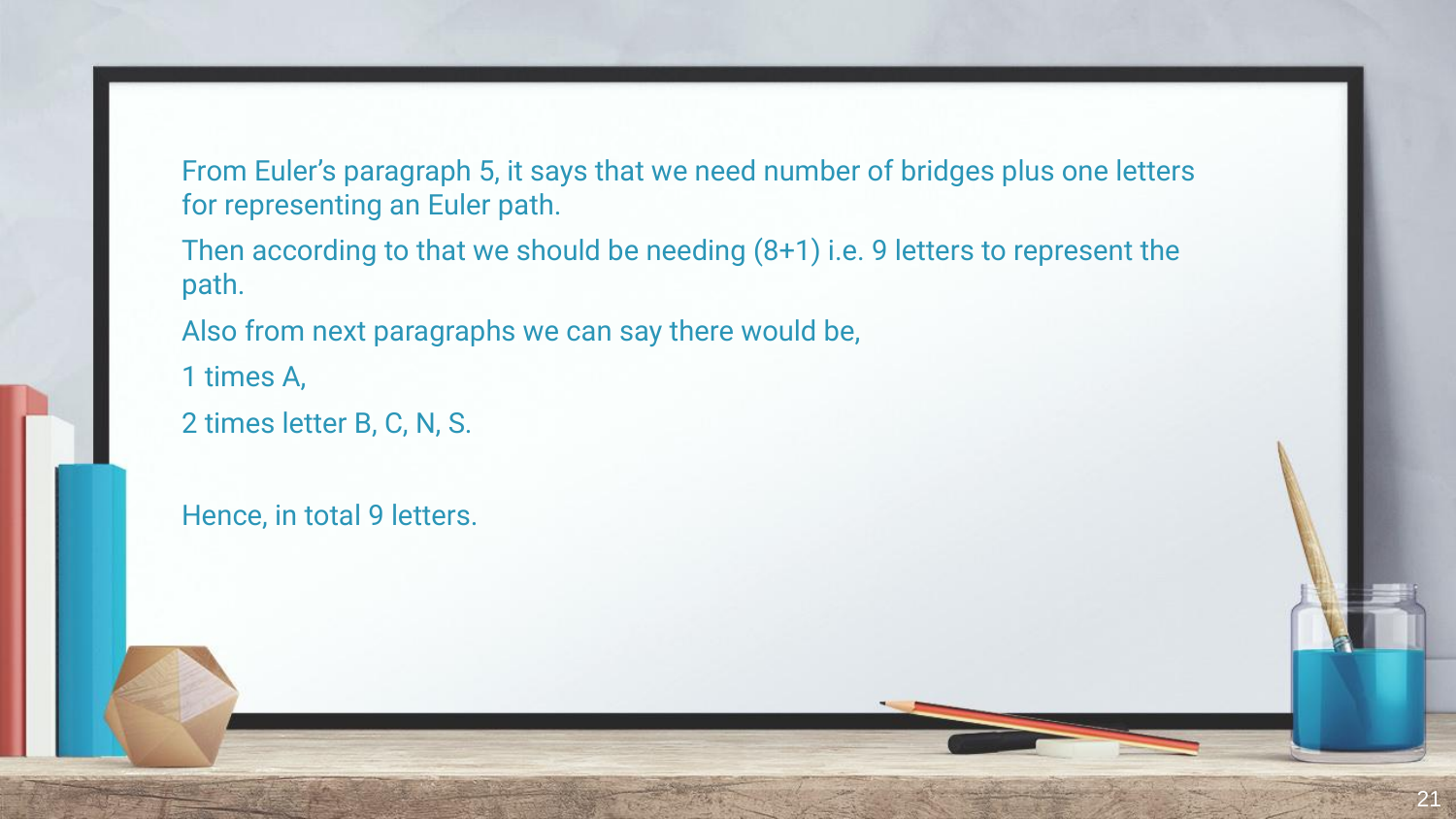

From Euler’s paragraph 5, it says that we need number of bridges plus one letters for representing an Euler path.
Then according to that we should be needing (8+1) i.e. 9 letters to represent the path.
Also from next paragraphs we can say there would be,
1 times A,
2 times letter B, C, N, S.

Hence, in total 9 letters.
21